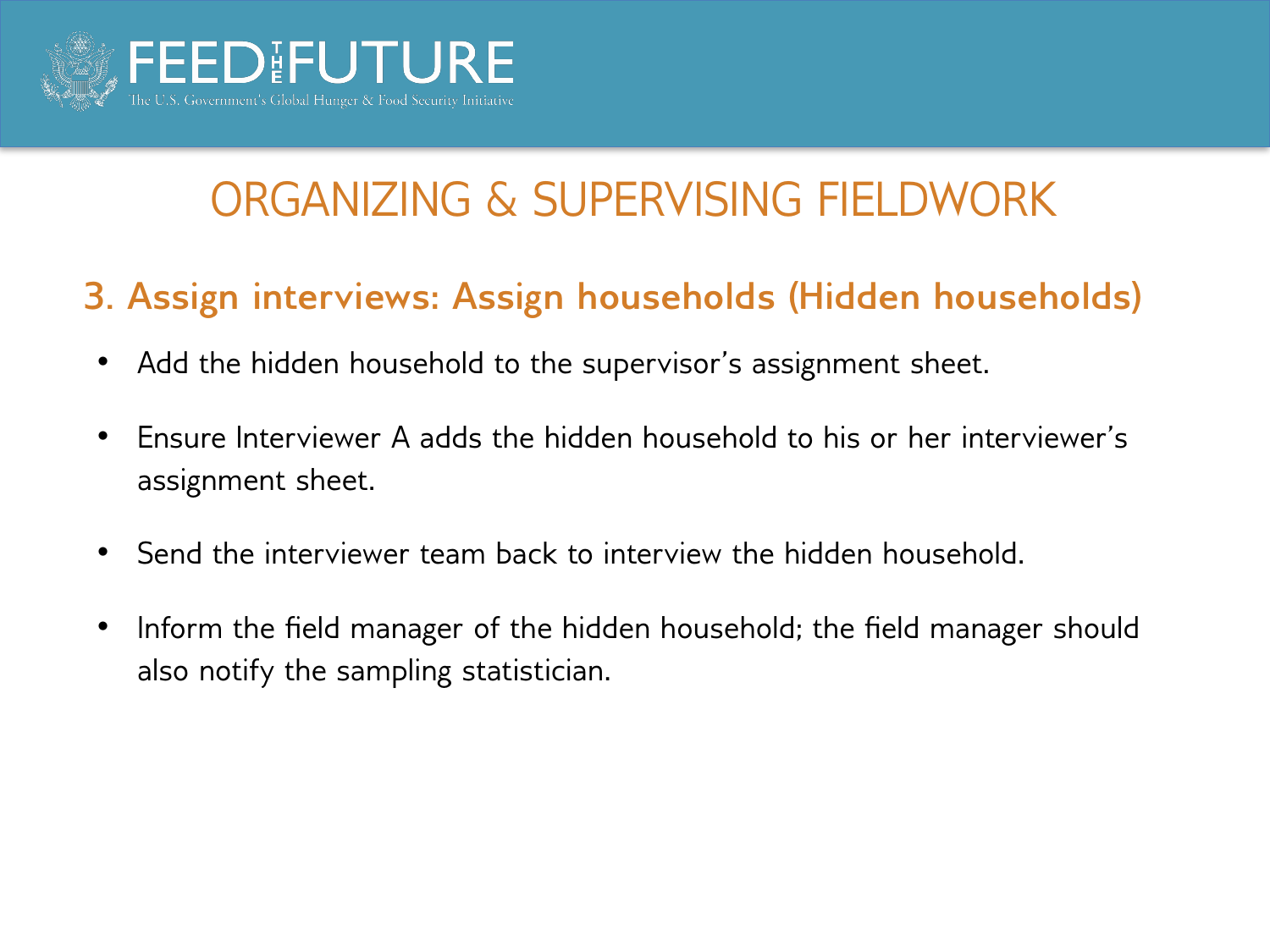

# Organizing & supervising fieldwork
3. Assign interviews: Assign households (Hidden households)
Add the hidden household to the supervisor’s assignment sheet.
Ensure Interviewer A adds the hidden household to his or her interviewer’s assignment sheet.
Send the interviewer team back to interview the hidden household.
Inform the field manager of the hidden household; the field manager should also notify the sampling statistician.